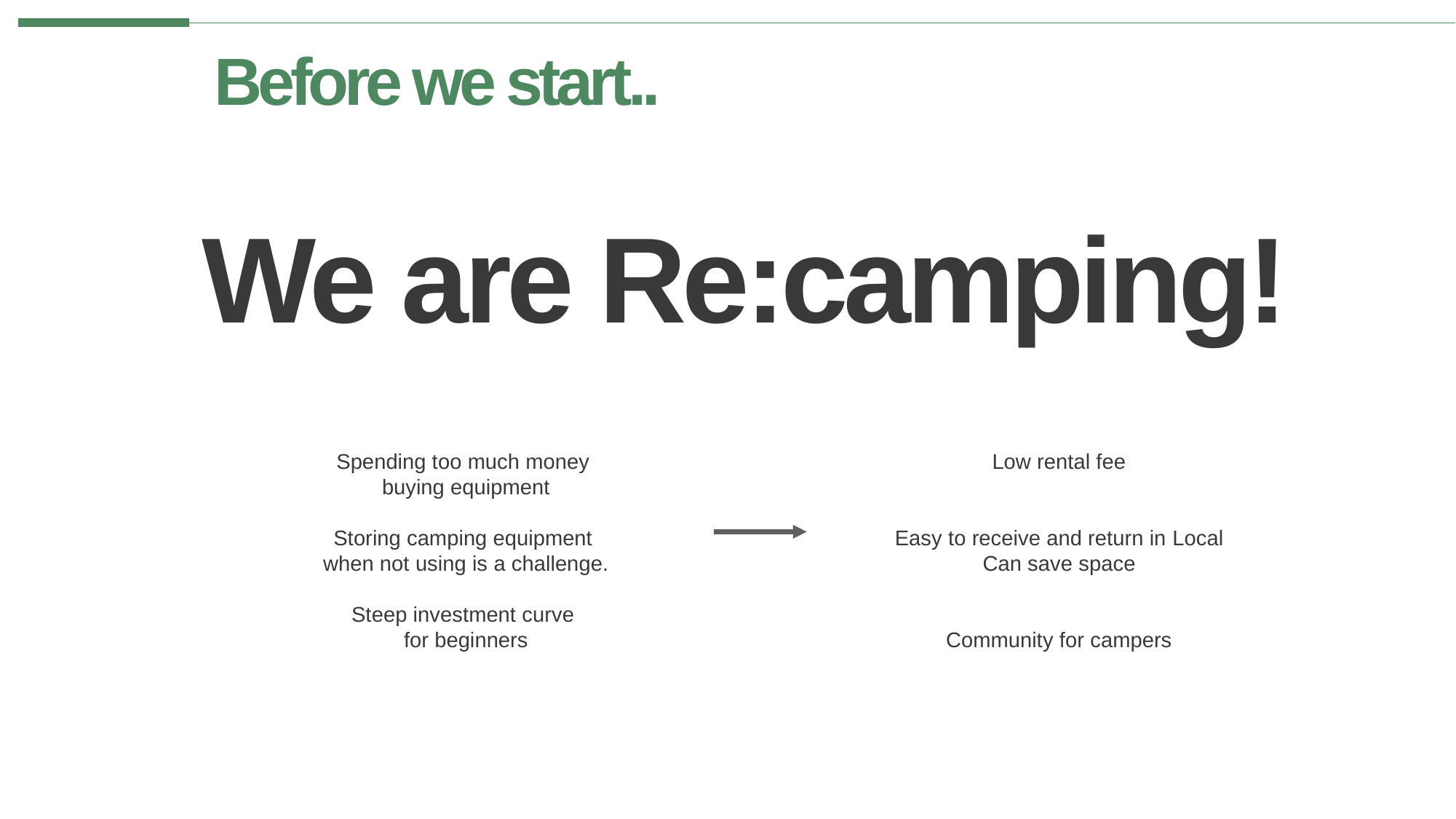

Before we start..
We are Re:camping!
Spending too much money
buying equipment

Storing camping equipment
when not using is a challenge.

Steep investment curve
for beginners

Low rental fee

Easy to receive and return in Local
Can save space

Community for campers